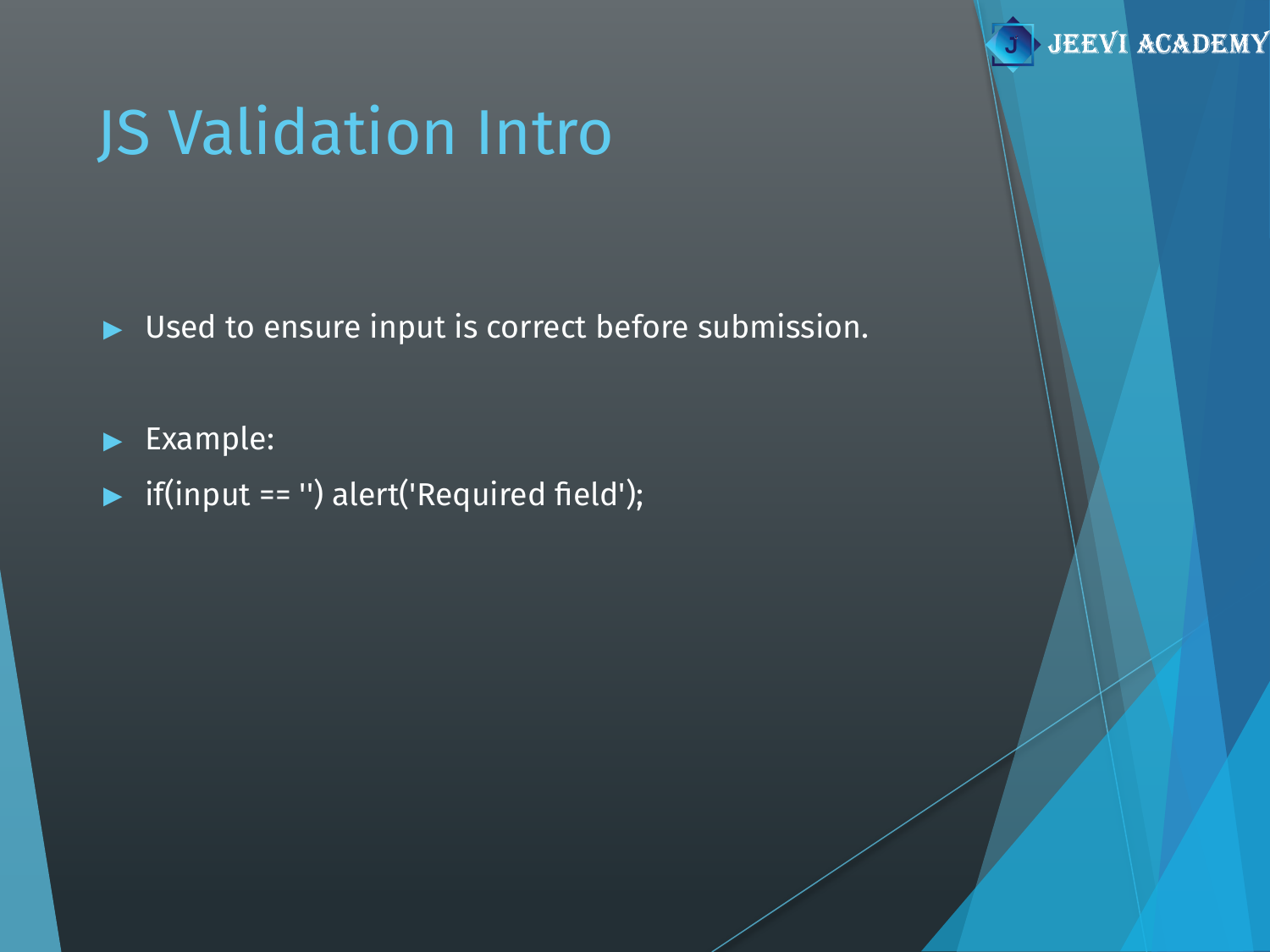

# JS Validation Intro
Used to ensure input is correct before submission.

Example:
if(input == '') alert('Required field');